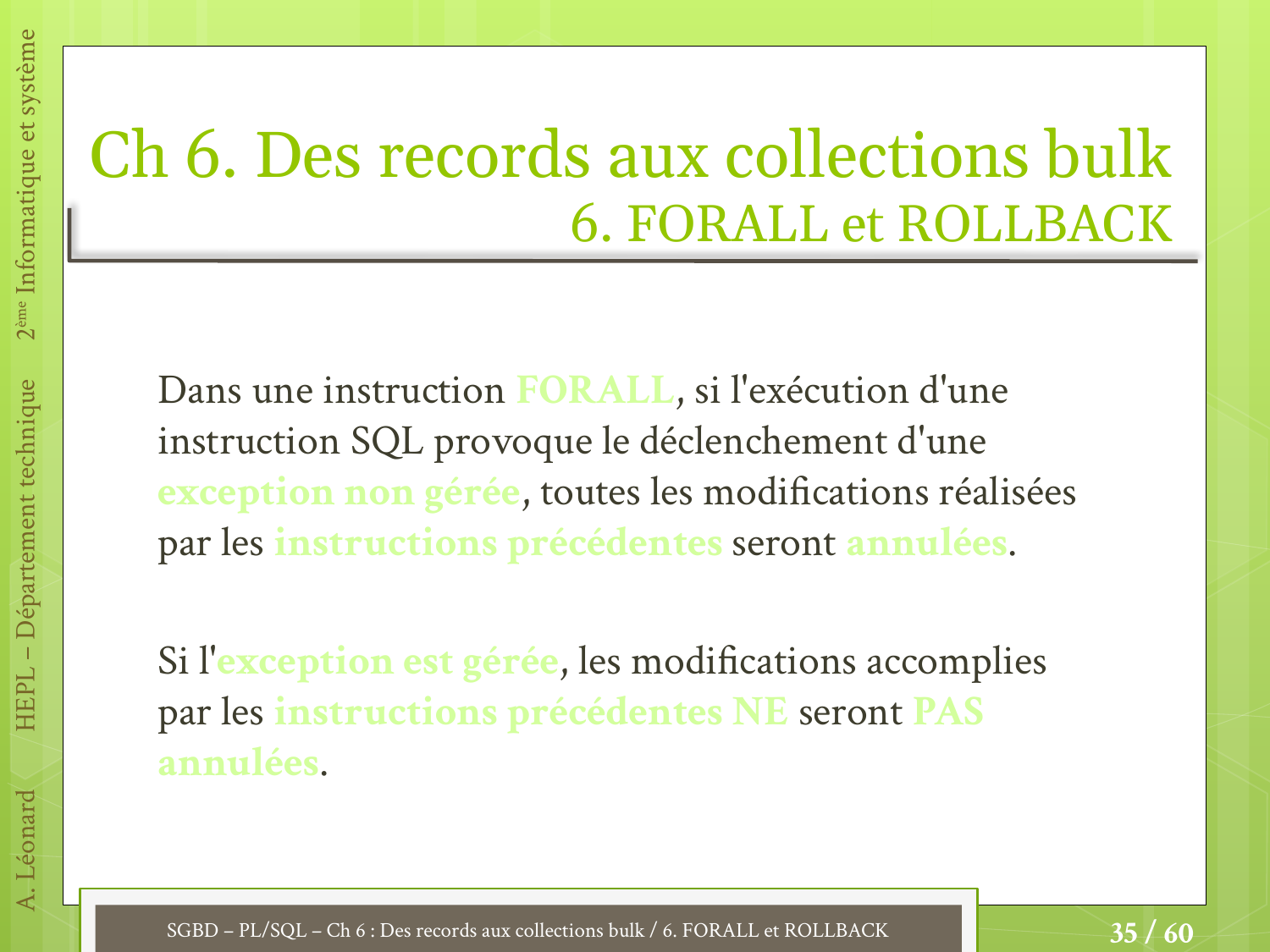

# Ch 6. Des records aux collections bulk 6. FORALL et ROLLBACK
Dans une instruction FORALL, si l'exécution d'une instruction SQL provoque le déclenchement d'une exception non gérée, toutes les modifications réalisées par les instructions précédentes seront annulées.

Si l'exception est gérée, les modifications accomplies par les instructions précédentes NE seront PAS annulées.
SGBD – PL/SQL – Ch 6 : Des records aux collections bulk / 6. FORALL et ROLLBACK